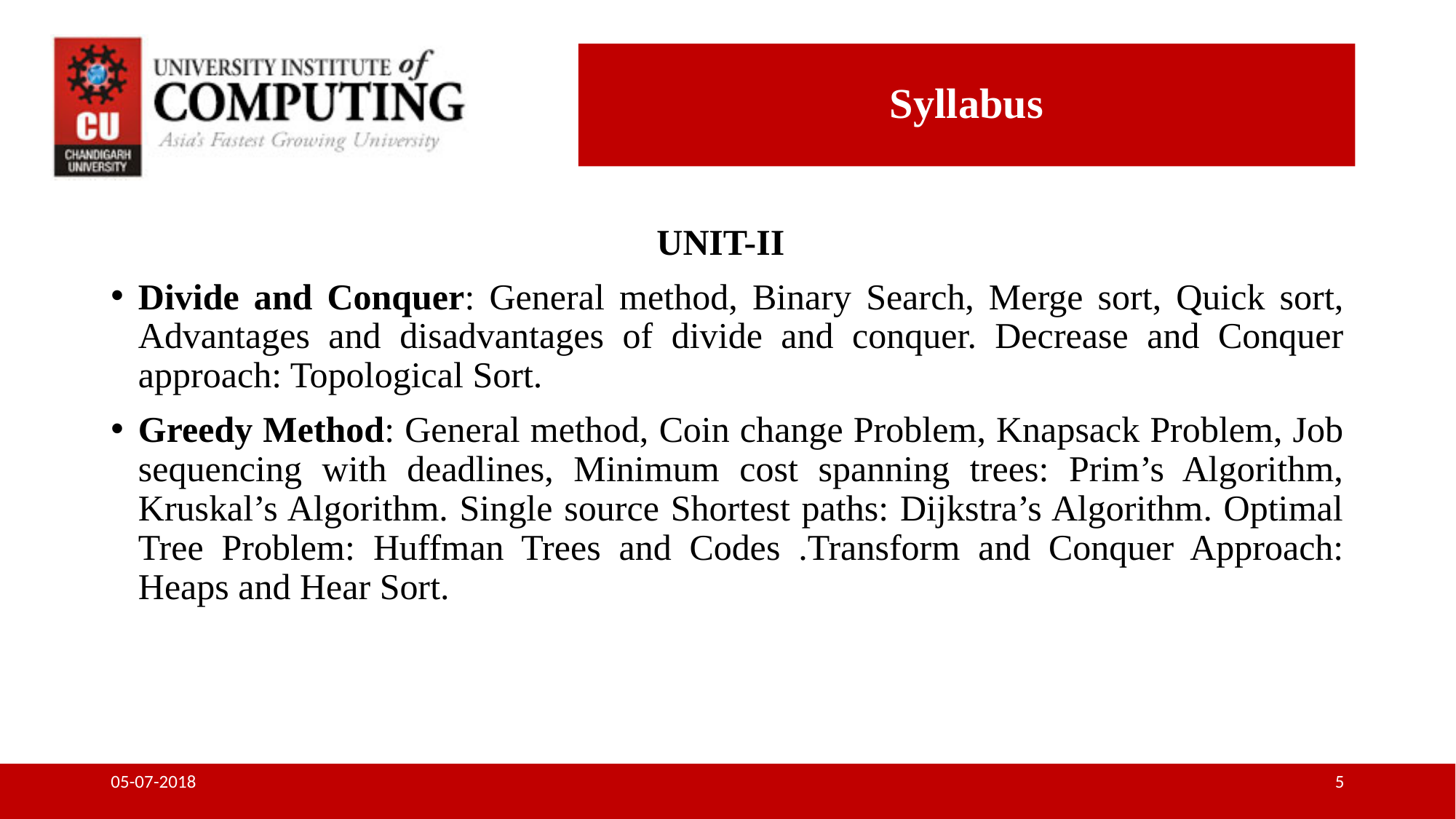

# Syllabus
					UNIT-II
Divide and Conquer: General method, Binary Search, Merge sort, Quick sort, Advantages and disadvantages of divide and conquer. Decrease and Conquer approach: Topological Sort.
Greedy Method: General method, Coin change Problem, Knapsack Problem, Job sequencing with deadlines, Minimum cost spanning trees: Prim’s Algorithm, Kruskal’s Algorithm. Single source Shortest paths: Dijkstra’s Algorithm. Optimal Tree Problem: Huffman Trees and Codes .Transform and Conquer Approach: Heaps and Hear Sort.

05-07-2018
5